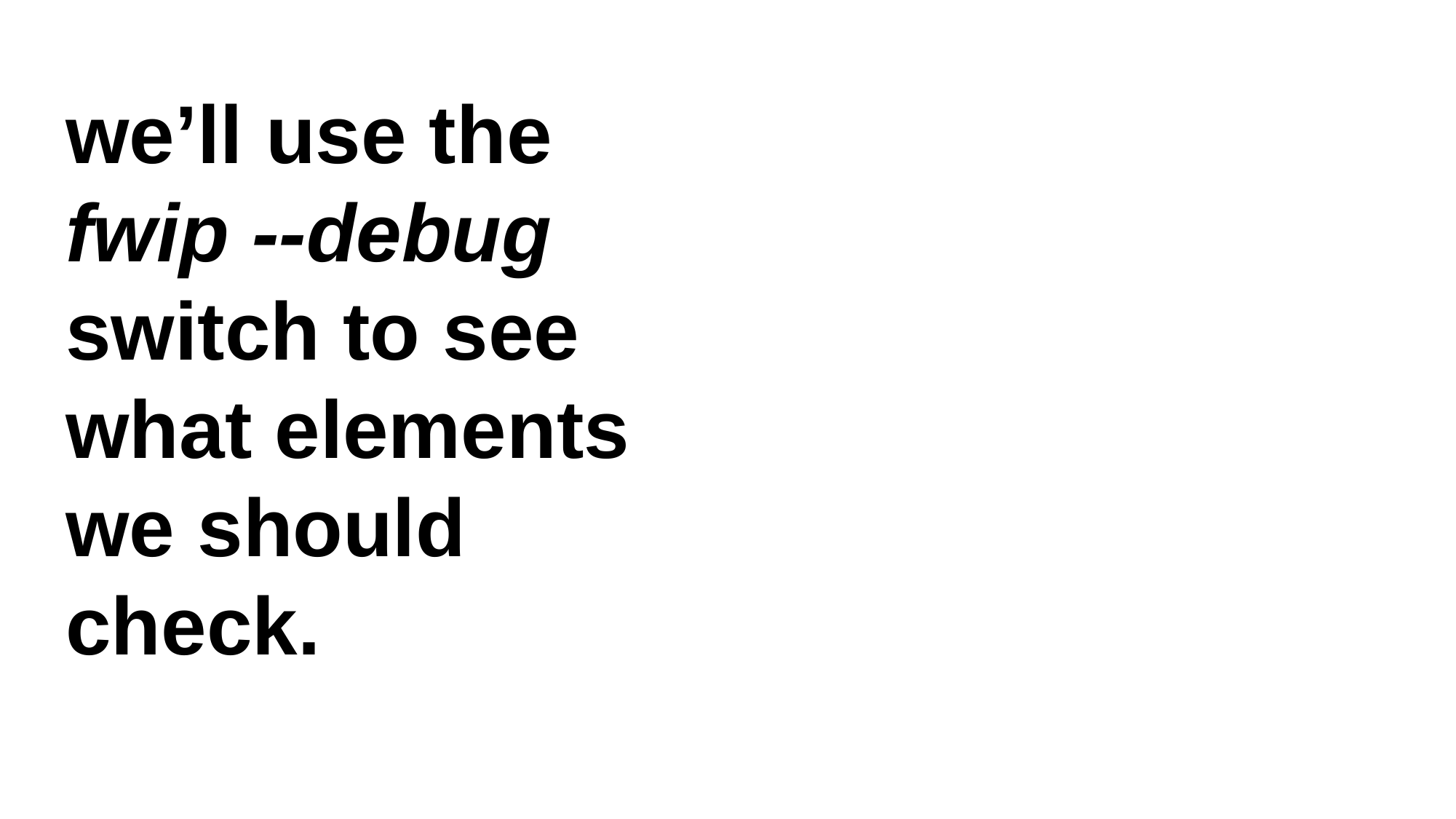

we’ll use the
fwip --debug switch to see what elements we should check.